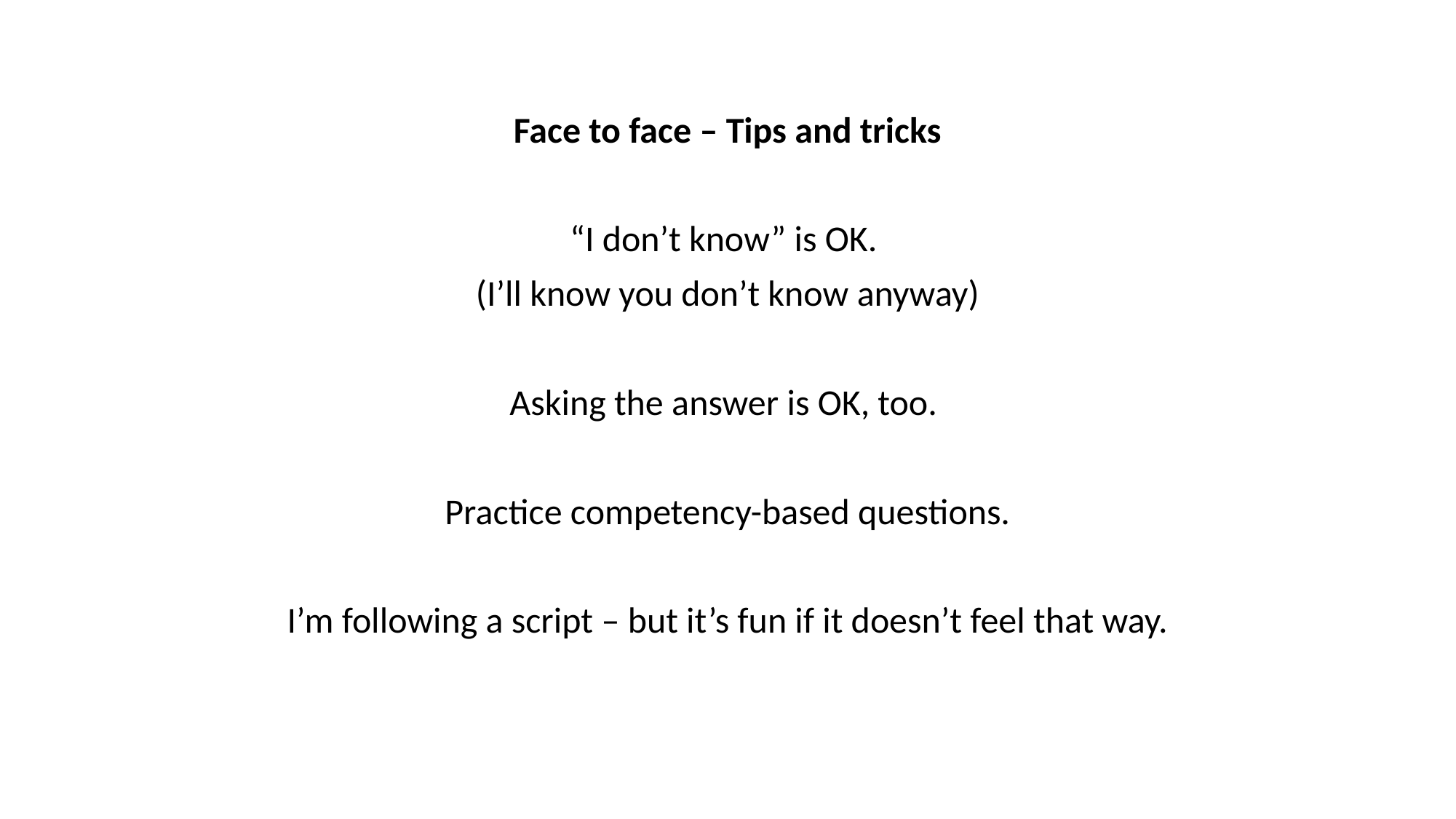

Face to face – Tips and tricks

“I don’t know” is OK.
(I’ll know you don’t know anyway)

Asking the answer is OK, too.

Practice competency-based questions.

I’m following a script – but it’s fun if it doesn’t feel that way.